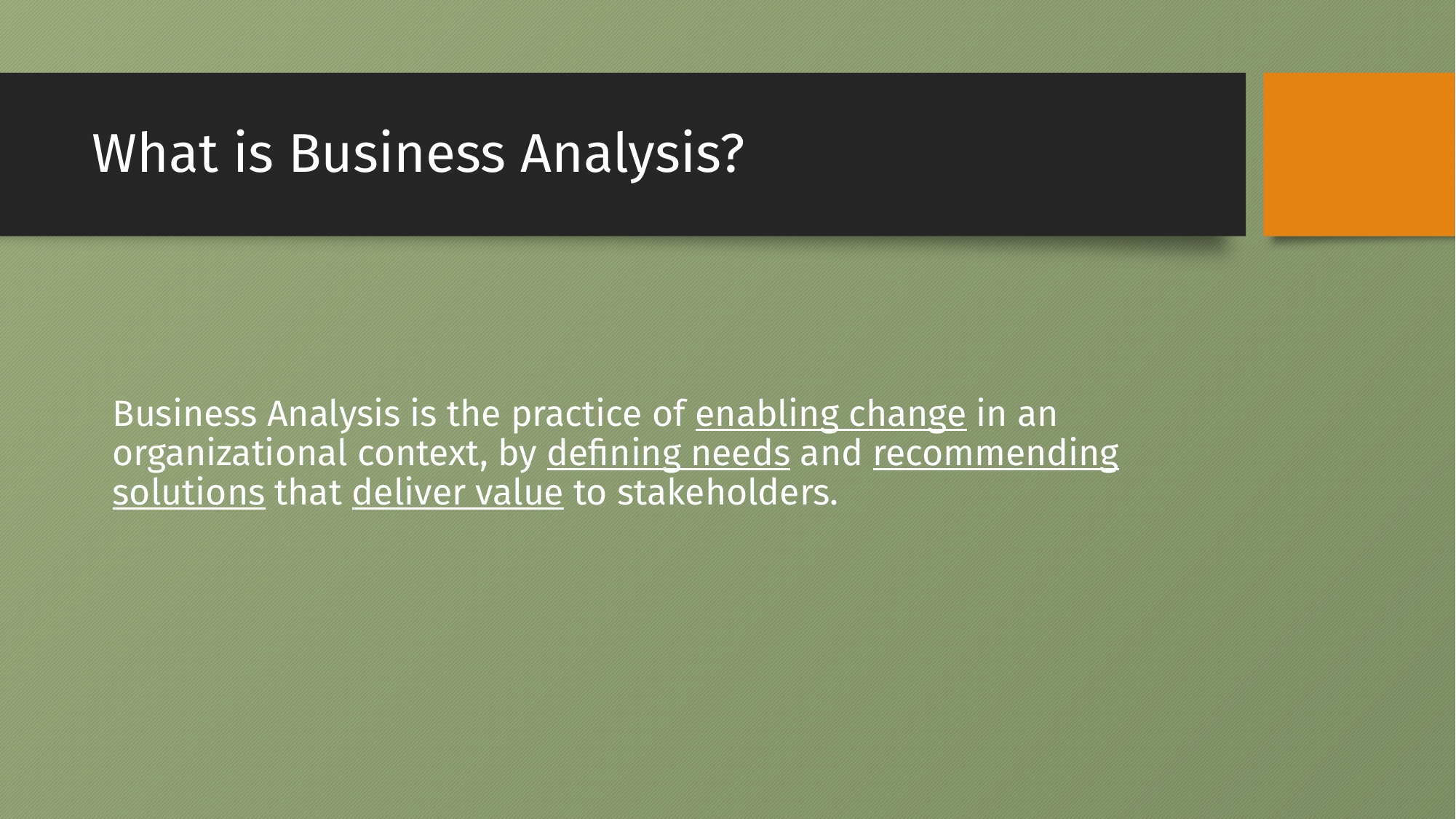

# What is Business Analysis?

Business Analysis is the practice of enabling change in an organizational context, by defining needs and recommending solutions that deliver value to stakeholders.